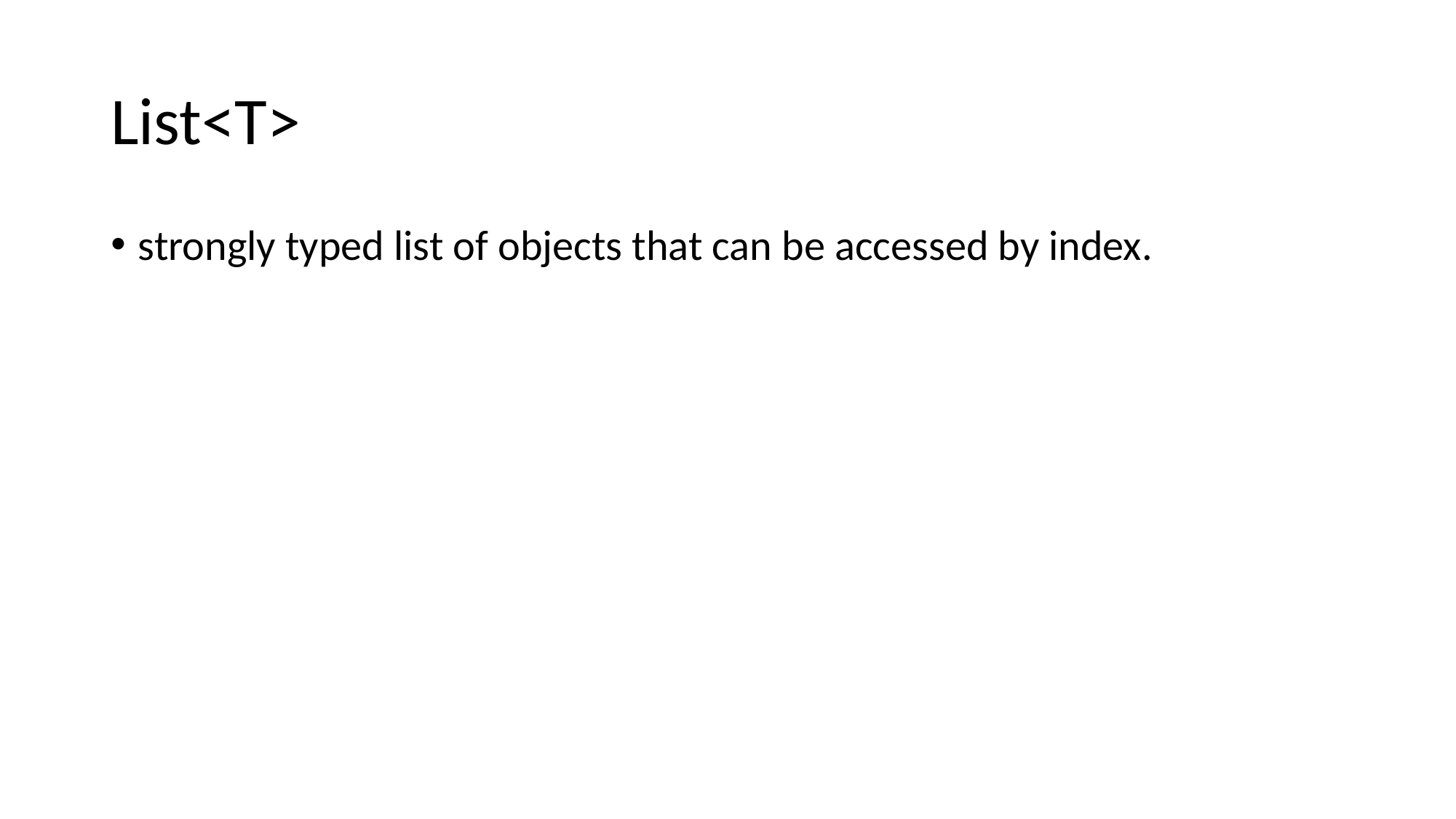

# List<T>
strongly typed list of objects that can be accessed by index.